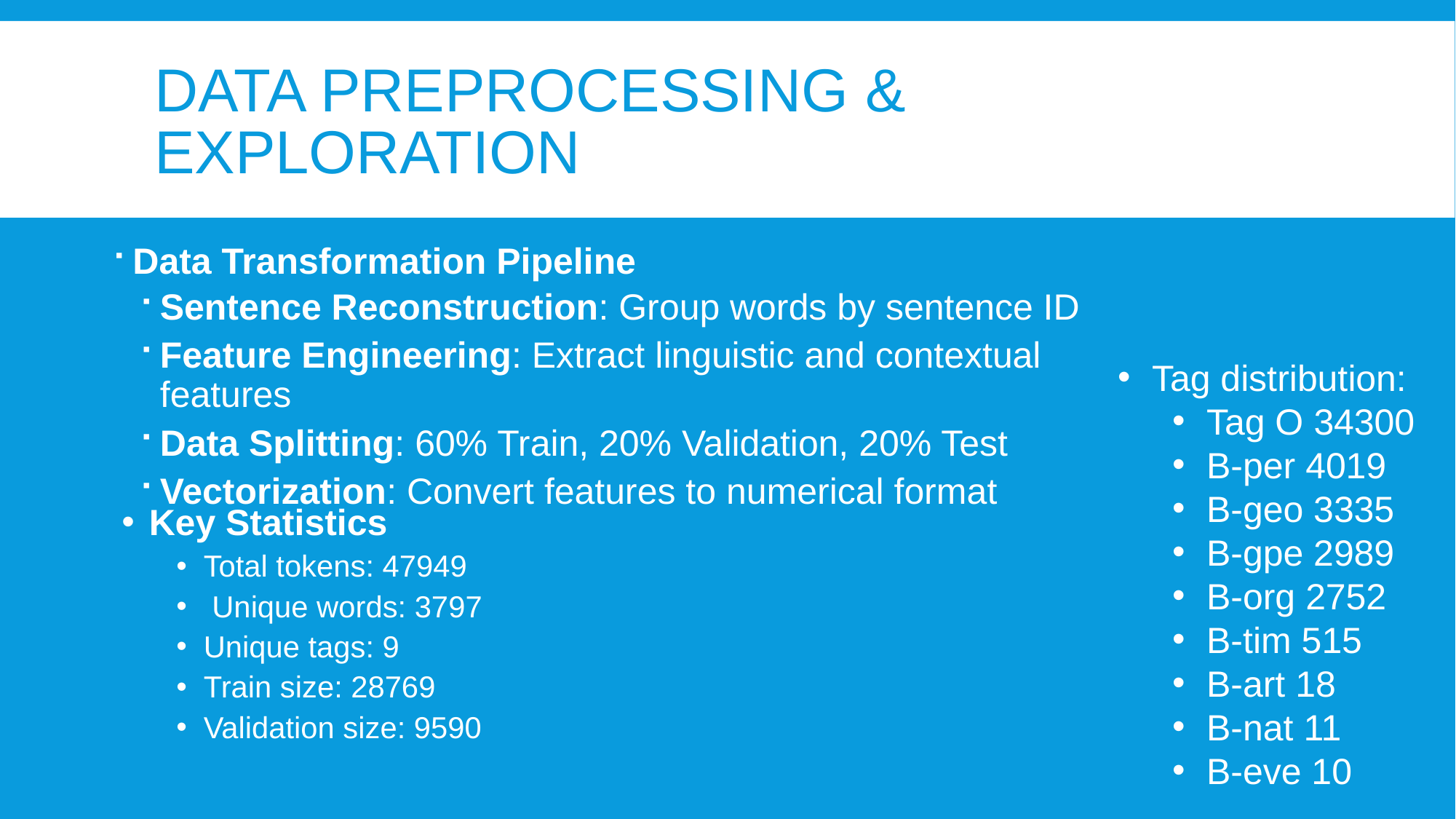

# Data Preprocessing & Exploration
Data Transformation Pipeline
Sentence Reconstruction: Group words by sentence ID
Feature Engineering: Extract linguistic and contextual features
Data Splitting: 60% Train, 20% Validation, 20% Test
Vectorization: Convert features to numerical format

Tag distribution:
Tag O 34300
B-per 4019
B-geo 3335
B-gpe 2989
B-org 2752
B-tim 515
B-art 18
B-nat 11
B-eve 10
Key Statistics
Total tokens: 47949
 Unique words: 3797
Unique tags: 9
Train size: 28769
Validation size: 9590